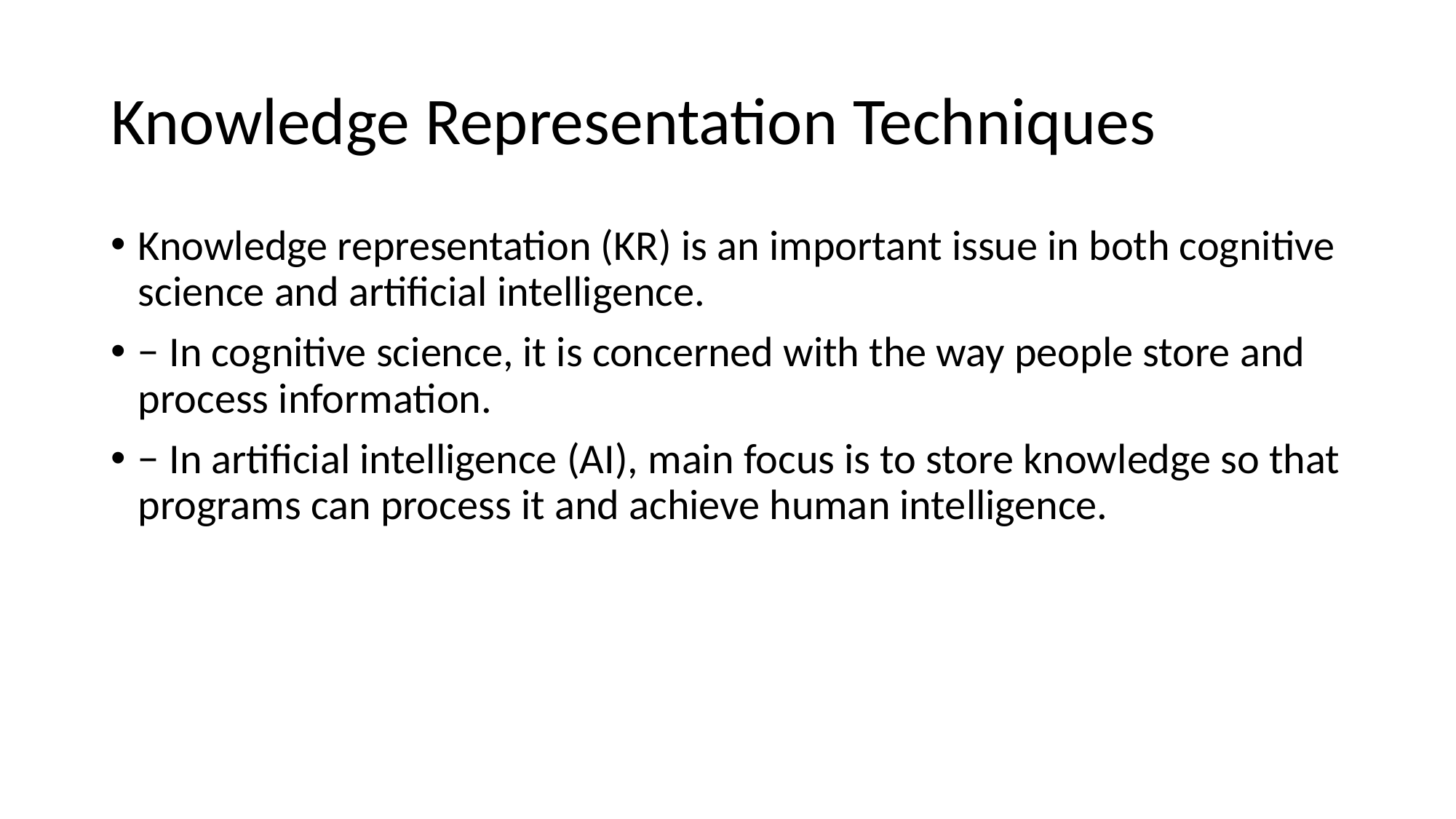

# Knowledge Representation Techniques
Knowledge representation (KR) is an important issue in both cognitive science and artificial intelligence.
− In cognitive science, it is concerned with the way people store and process information.
− In artificial intelligence (AI), main focus is to store knowledge so that programs can process it and achieve human intelligence.